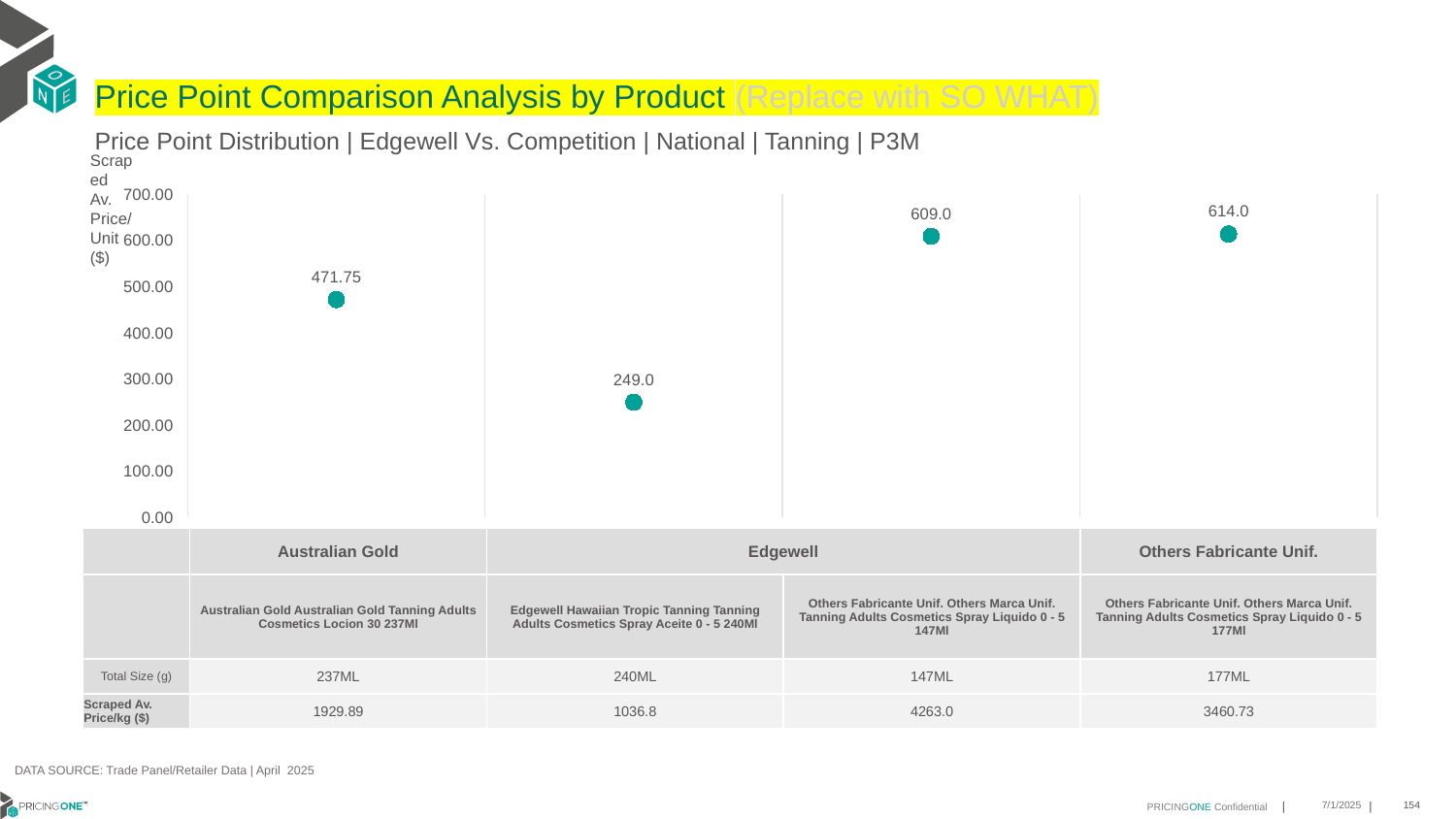

# Price Point Comparison Analysis by Product (Replace with SO WHAT)
Price Point Distribution | Edgewell Vs. Competition | National | Tanning | P3M
Scraped Av. Price/Unit ($)

### Chart

| Category | Scraped Av. Price/Unit |
|---|---|
| Australian Gold Australian Gold Tanning Adults Cosmetics Locion 30 237Ml | 471.75 |
| Edgewell Hawaiian Tropic Tanning Tanning Adults Cosmetics Spray Aceite 0 - 5 240Ml | 249.0 |
| Others Fabricante Unif. Others Marca Unif. Tanning Adults Cosmetics Spray Liquido 0 - 5 147Ml | 609.0 |
| Others Fabricante Unif. Others Marca Unif. Tanning Adults Cosmetics Spray Liquido 0 - 5 177Ml | 614.0 |
|  | Australian Gold | Edgewell | Others Fabricante Unif. | Others Fabricante Unif. |
| --- | --- | --- | --- | --- |
|  | Australian Gold Australian Gold Tanning Adults Cosmetics Locion 30 237Ml | Edgewell Hawaiian Tropic Tanning Tanning Adults Cosmetics Spray Aceite 0 - 5 240Ml | Others Fabricante Unif. Others Marca Unif. Tanning Adults Cosmetics Spray Liquido 0 - 5 147Ml | Others Fabricante Unif. Others Marca Unif. Tanning Adults Cosmetics Spray Liquido 0 - 5 177Ml |
| Total Size (g) | 237ML | 240ML | 147ML | 177ML |
| Scraped Av. Price/kg ($) | 1929.89 | 1036.8 | 4263.0 | 3460.73 |
DATA SOURCE: Trade Panel/Retailer Data | April  2025

7/1/2025
154